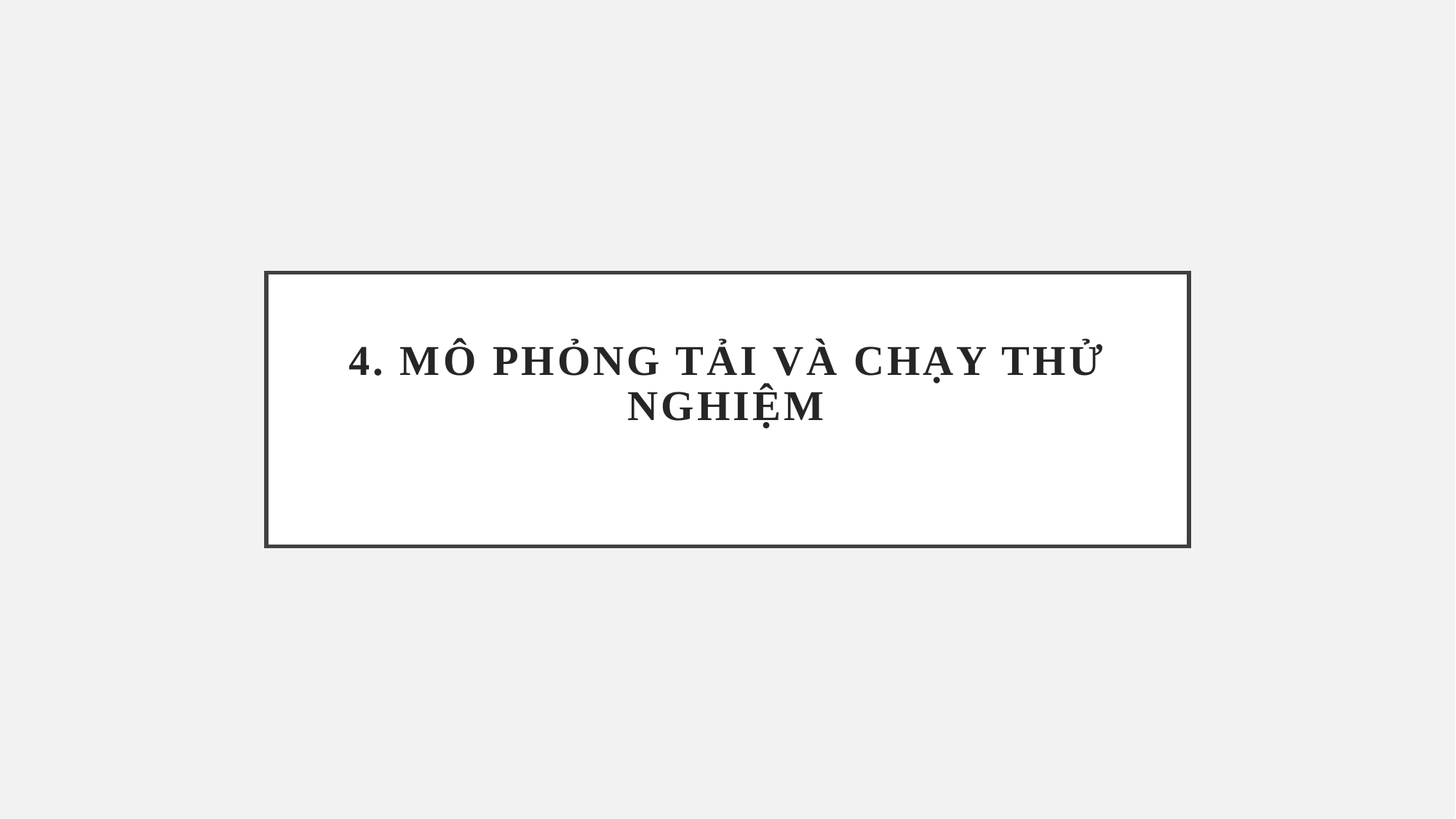

# 4. Mô phỏng tải và chạy thử nghiệm